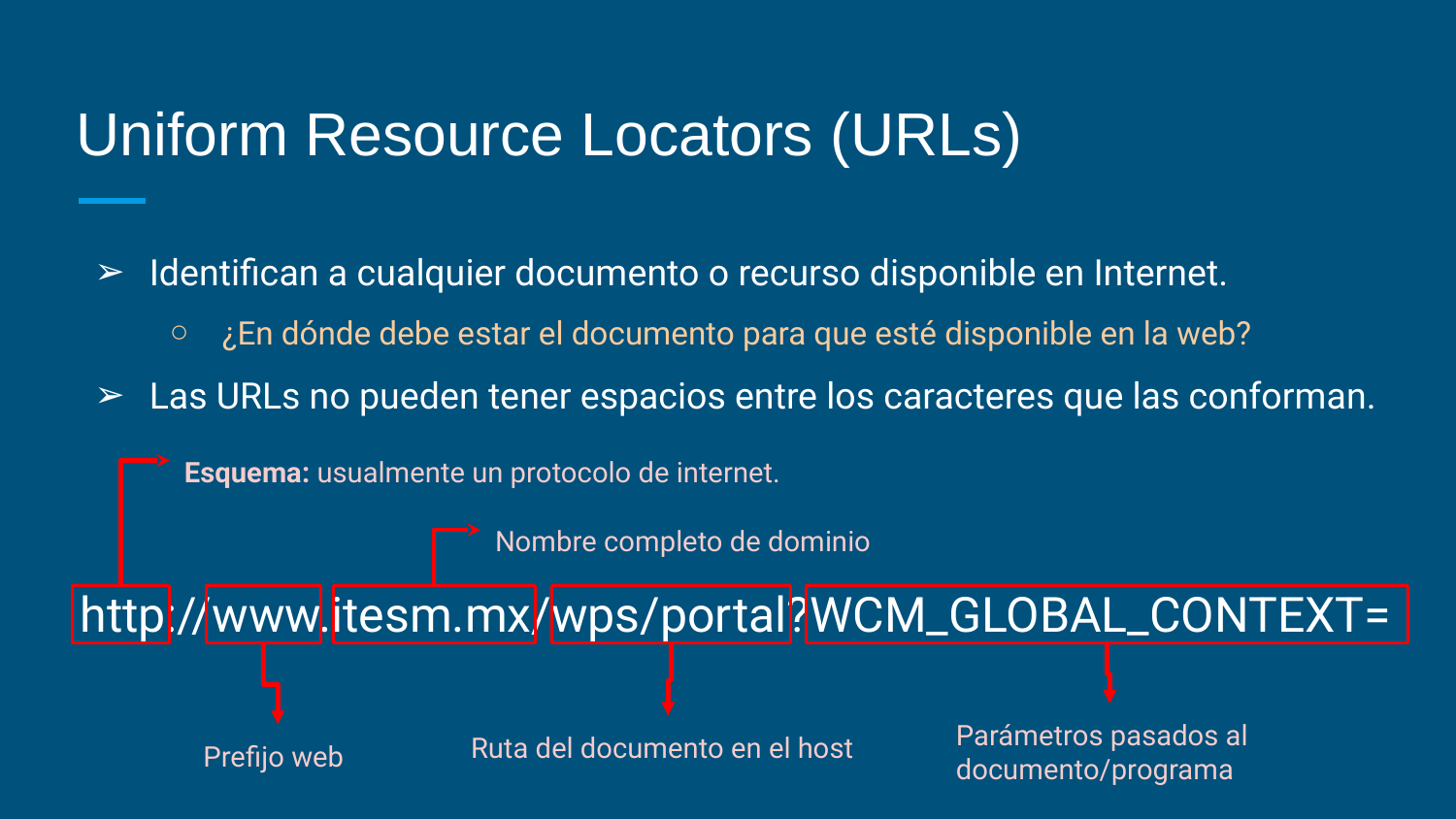

# Uniform Resource Locators (URLs)
Identifican a cualquier documento o recurso disponible en Internet.
¿En dónde debe estar el documento para que esté disponible en la web?
Las URLs no pueden tener espacios entre los caracteres que las conforman.
Esquema: usualmente un protocolo de internet.
Nombre completo de dominio
http://www.itesm.mx/wps/portal?WCM_GLOBAL_CONTEXT=

Parámetros pasados al documento/programa
Ruta del documento en el host
Prefijo web